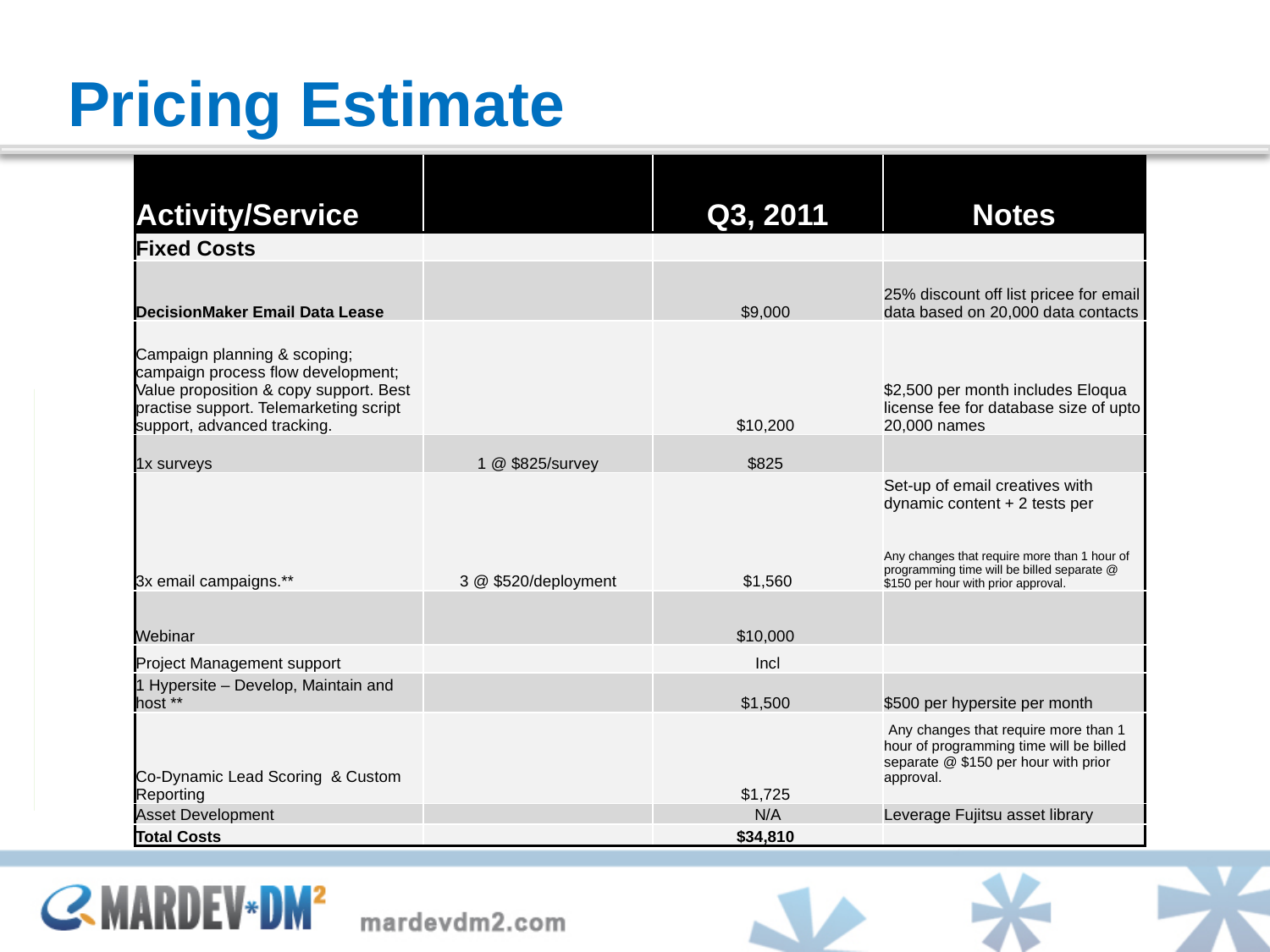

# Pricing Estimate
| Activity/Service |  | Q3, 2011 | Notes |
| --- | --- | --- | --- |
| Fixed Costs |  |  |  |
| DecisionMaker Email Data Lease |  | $9,000 | 25% discount off list pricee for email data based on 20,000 data contacts |
| Campaign planning & scoping; campaign process flow development; Value proposition & copy support. Best practise support. Telemarketing script support, advanced tracking. |  | $10,200 | $2,500 per month includes Eloqua license fee for database size of upto 20,000 names |
| 1x surveys | 1 @ $825/survey | $825 |  |
| 3x email campaigns.\*\* | 3 @ $520/deployment | $1,560 | Set-up of email creatives with dynamic content + 2 tests per |
|  |  |  | Any changes that require more than 1 hour of programming time will be billed separate @ $150 per hour with prior approval. |
| Webinar |  | $10,000 |  |
| Project Management support |  | Incl |  |
| 1 Hypersite – Develop, Maintain and host \*\* |  | $1,500 | $500 per hypersite per month |
| Co-Dynamic Lead Scoring & Custom Reporting |  | $1,725 | Any changes that require more than 1 hour of programming time will be billed separate @ $150 per hour with prior approval. |
| Asset Development |  | N/A | Leverage Fujitsu asset library |
| Total Costs |  | $34,810 |  |